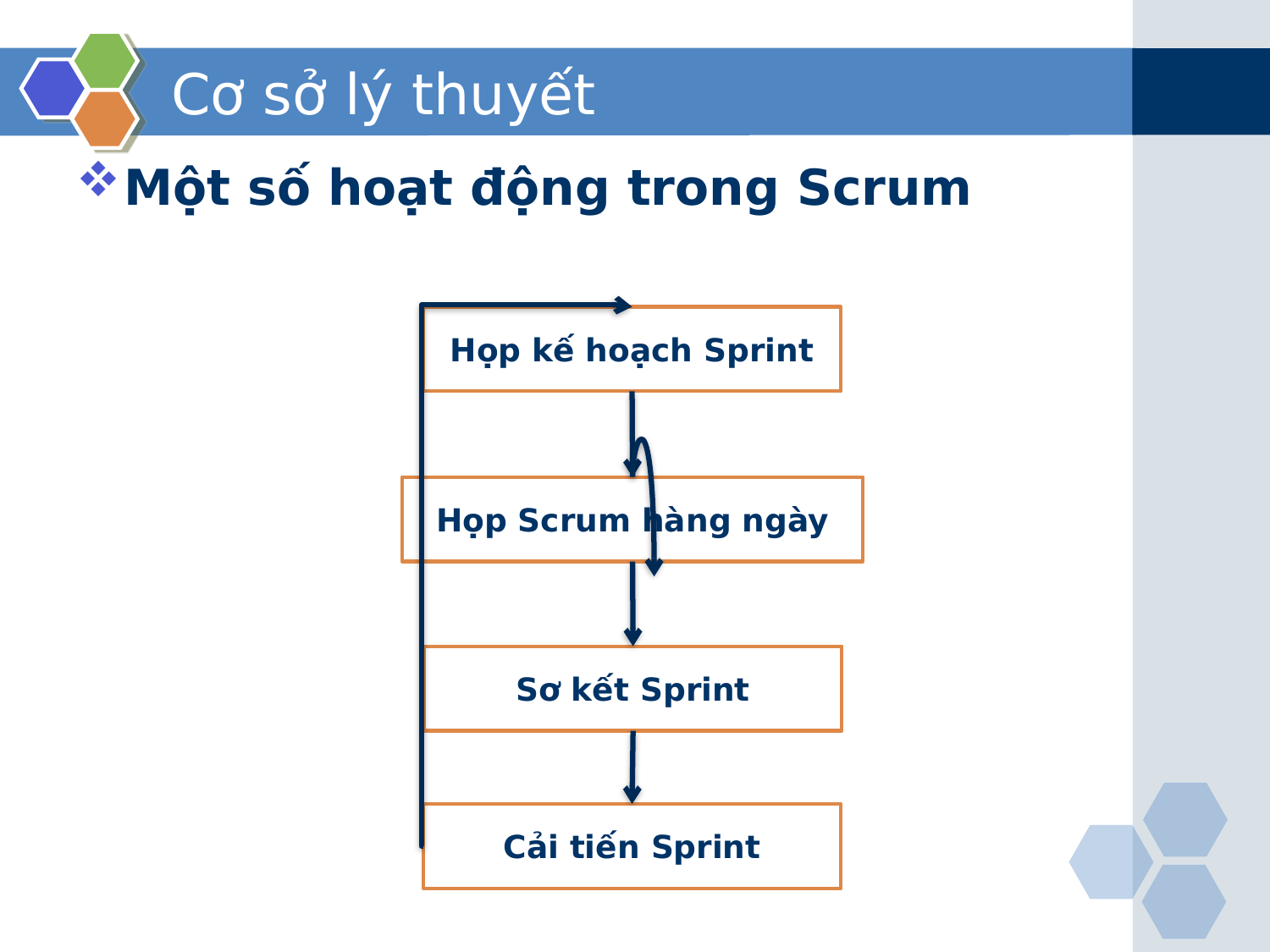

# Cơ sở lý thuyết
Một số hoạt động trong Scrum

Họp kế hoạch Sprint
Họp Scrum hàng ngày
Sơ kết Sprint
Cải tiến Sprint